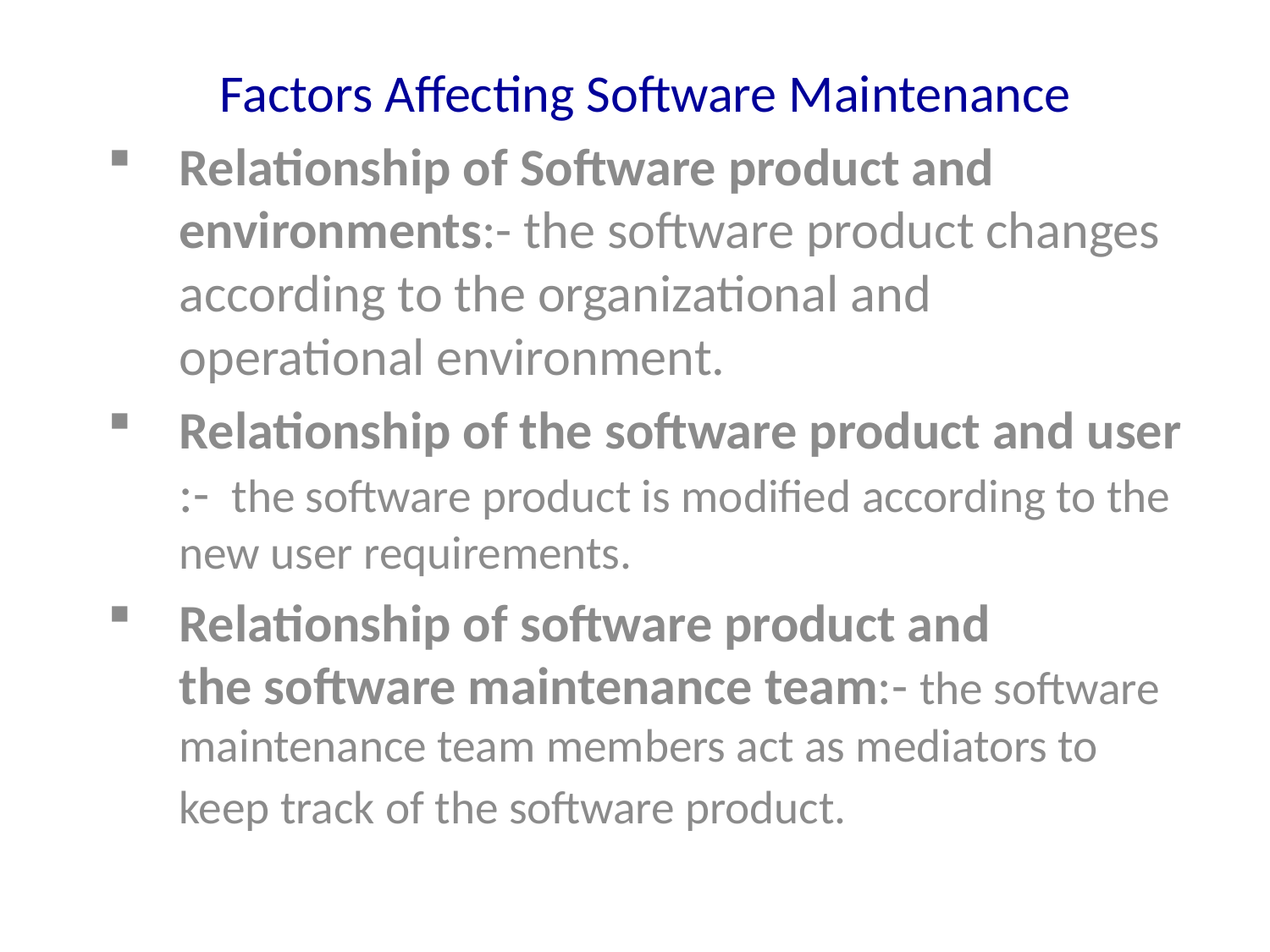

Factors Affecting Software Maintenance
Relationship of Software product and environments:- the software product changes according to the organizational and operational environment.
Relationship of the software product and user :-  the software product is modified according to the new user requirements.
Relationship of software product and the software maintenance team:- the software maintenance team members act as mediators to keep track of the software product.